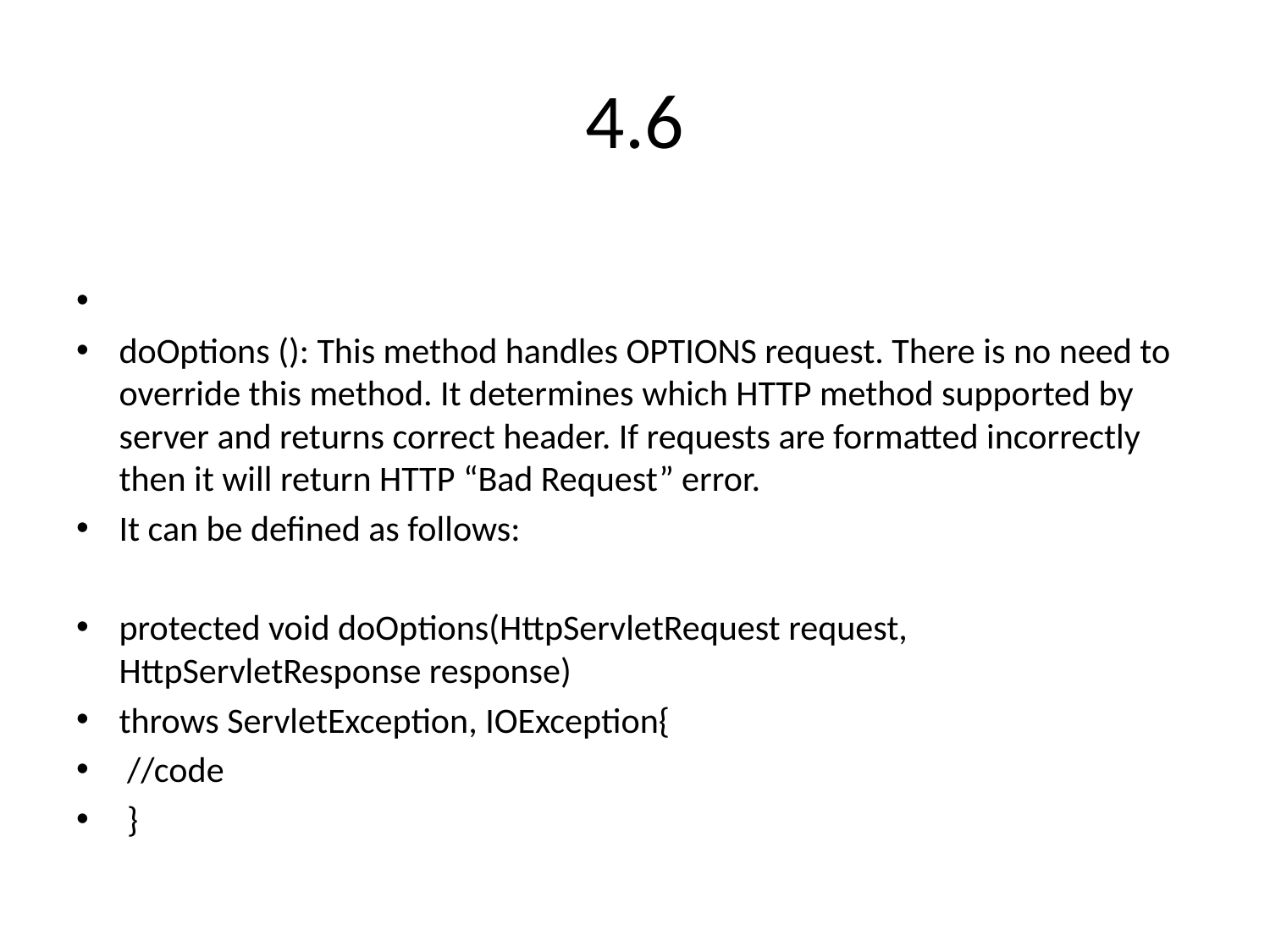

# 4.6

doOptions (): This method handles OPTIONS request. There is no need to override this method. It determines which HTTP method supported by server and returns correct header. If requests are formatted incorrectly then it will return HTTP “Bad Request” error.
It can be defined as follows:

protected void doOptions(HttpServletRequest request, HttpServletResponse response)
throws ServletException, IOException{
 //code
 }